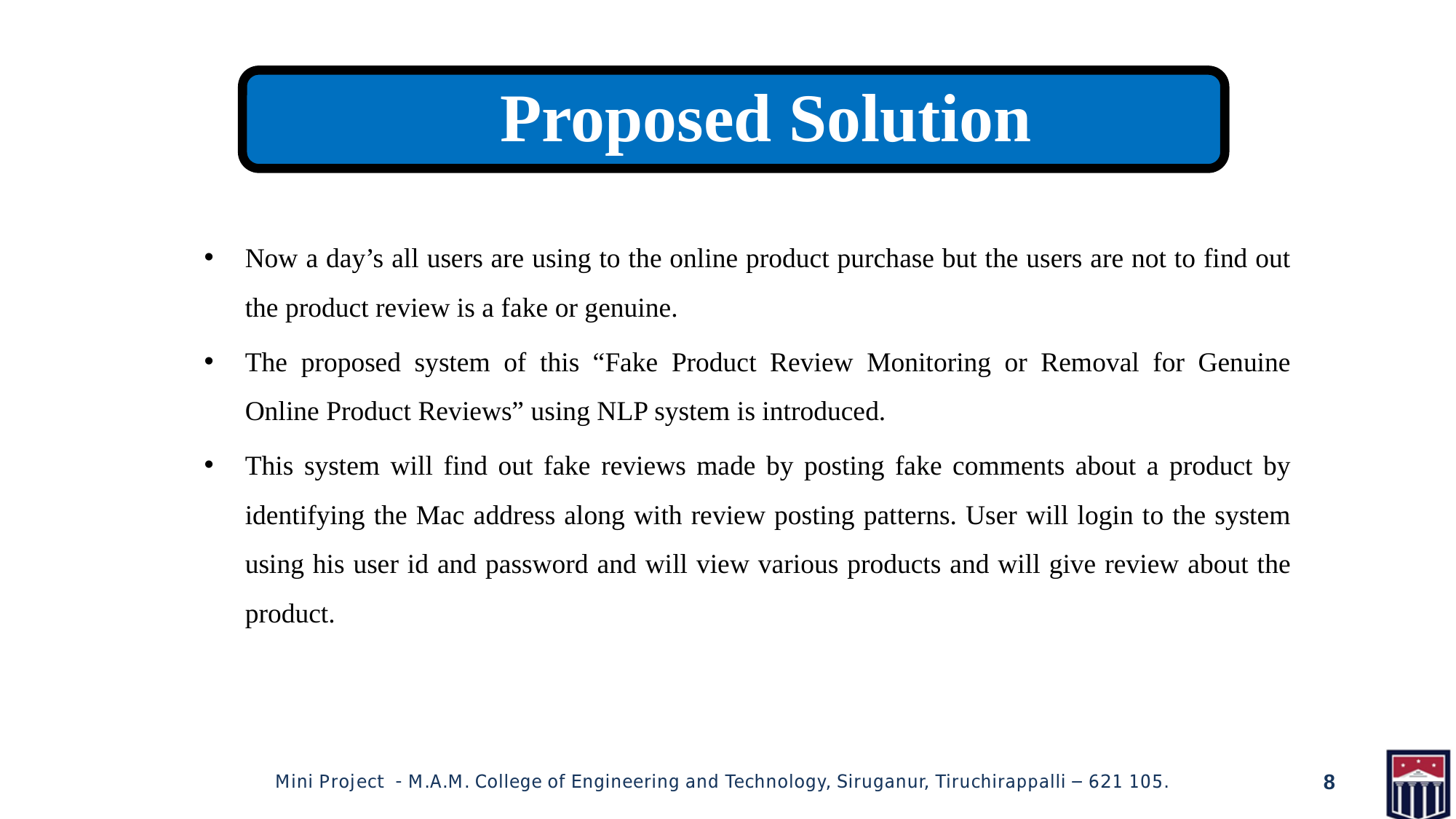

Proposed Solution
Now a day’s all users are using to the online product purchase but the users are not to find out the product review is a fake or genuine.
The proposed system of this “Fake Product Review Monitoring or Removal for Genuine Online Product Reviews” using NLP system is introduced.
This system will find out fake reviews made by posting fake comments about a product by identifying the Mac address along with review posting patterns. User will login to the system using his user id and password and will view various products and will give review about the product.

Mini Project  - M.A.M. College of Engineering and Technology, Siruganur, Tiruchirappalli – 621 105.
8